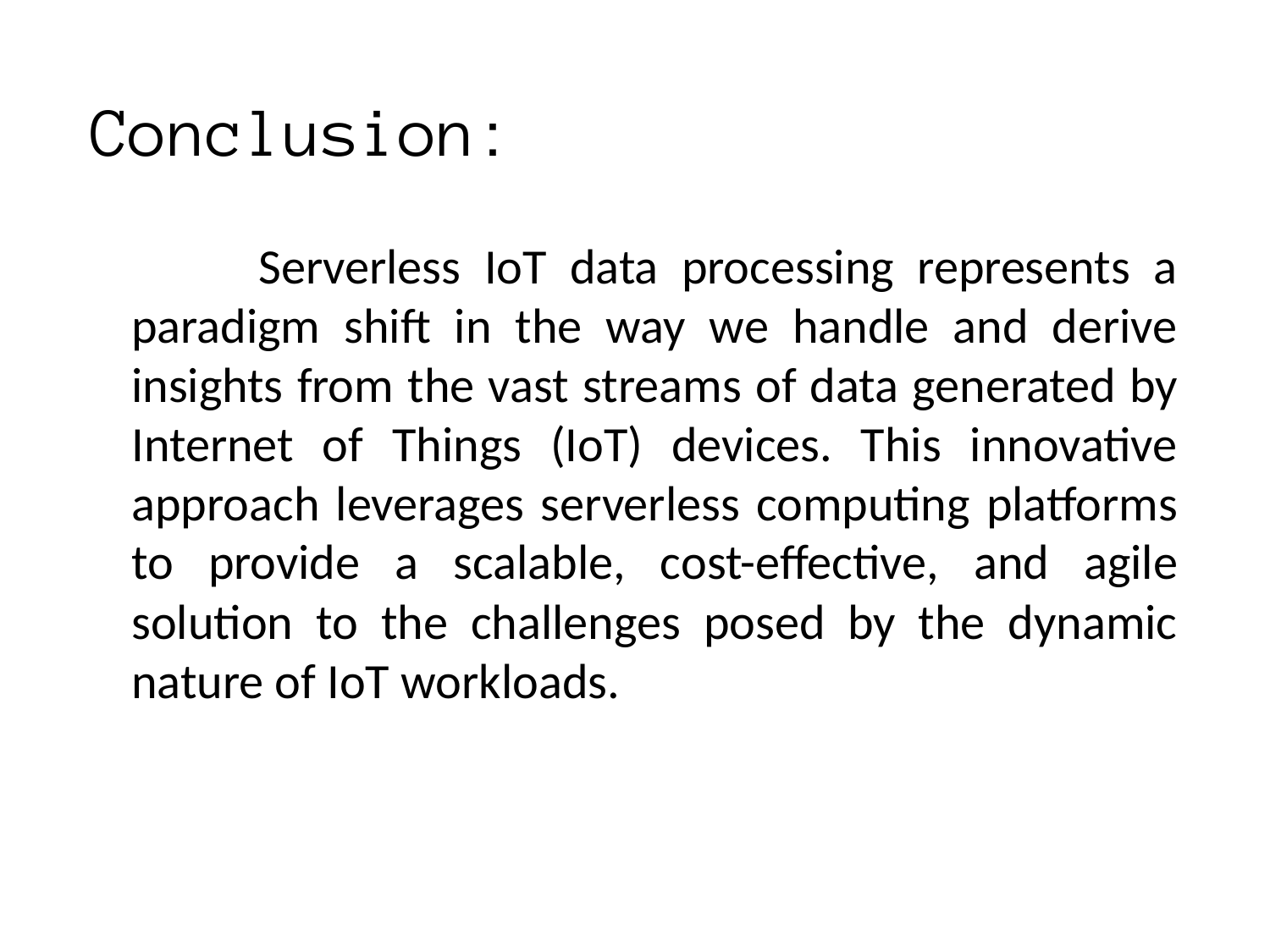

Conclusion:
	Serverless IoT data processing represents a paradigm shift in the way we handle and derive insights from the vast streams of data generated by Internet of Things (IoT) devices. This innovative approach leverages serverless computing platforms to provide a scalable, cost-effective, and agile solution to the challenges posed by the dynamic nature of IoT workloads.